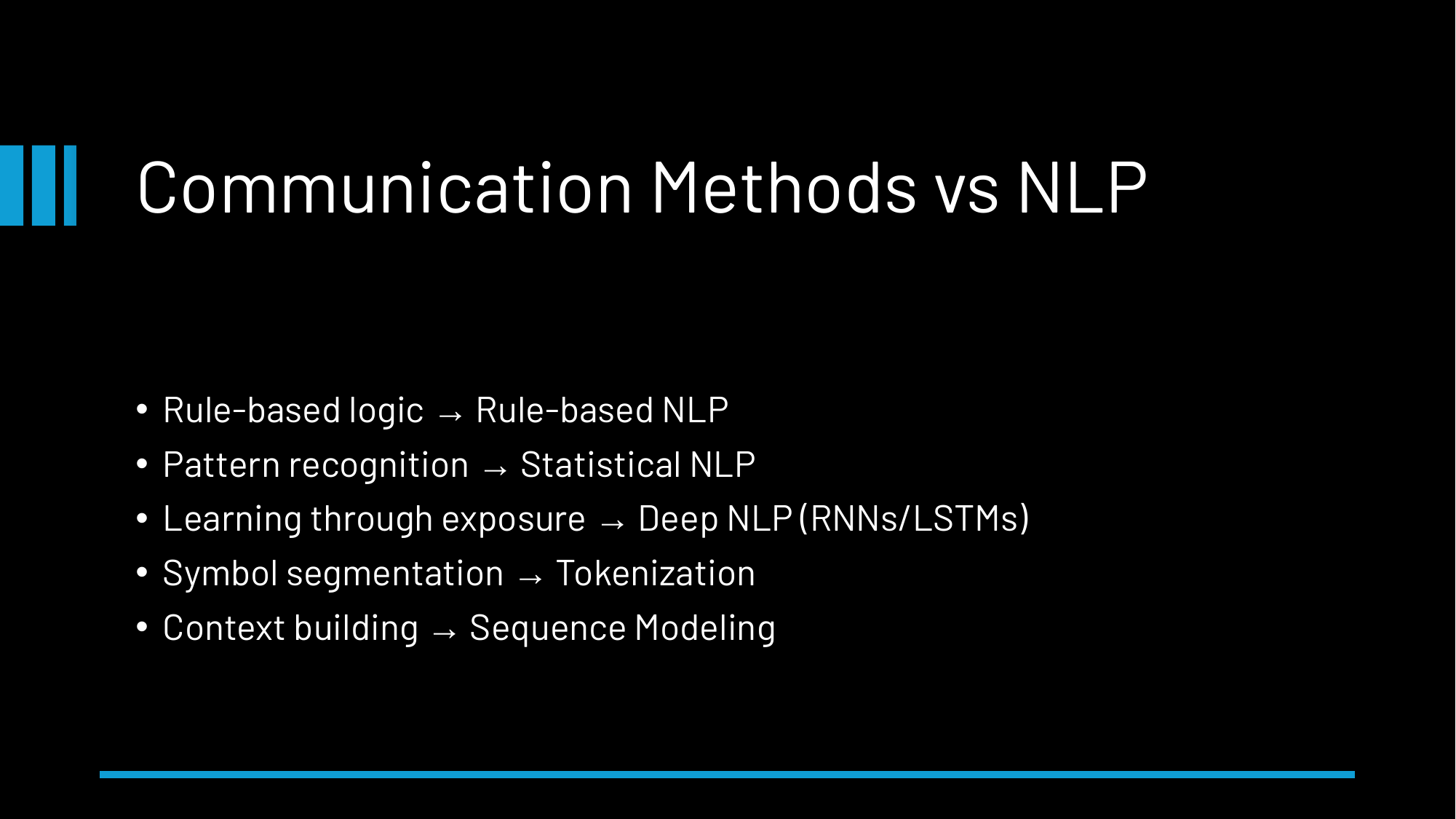

# Communication Methods vs NLP

Rule-based logic → Rule-based NLP
Pattern recognition → Statistical NLP
Learning through exposure → Deep NLP (RNNs/LSTMs)
Symbol segmentation → Tokenization
Context building → Sequence Modeling